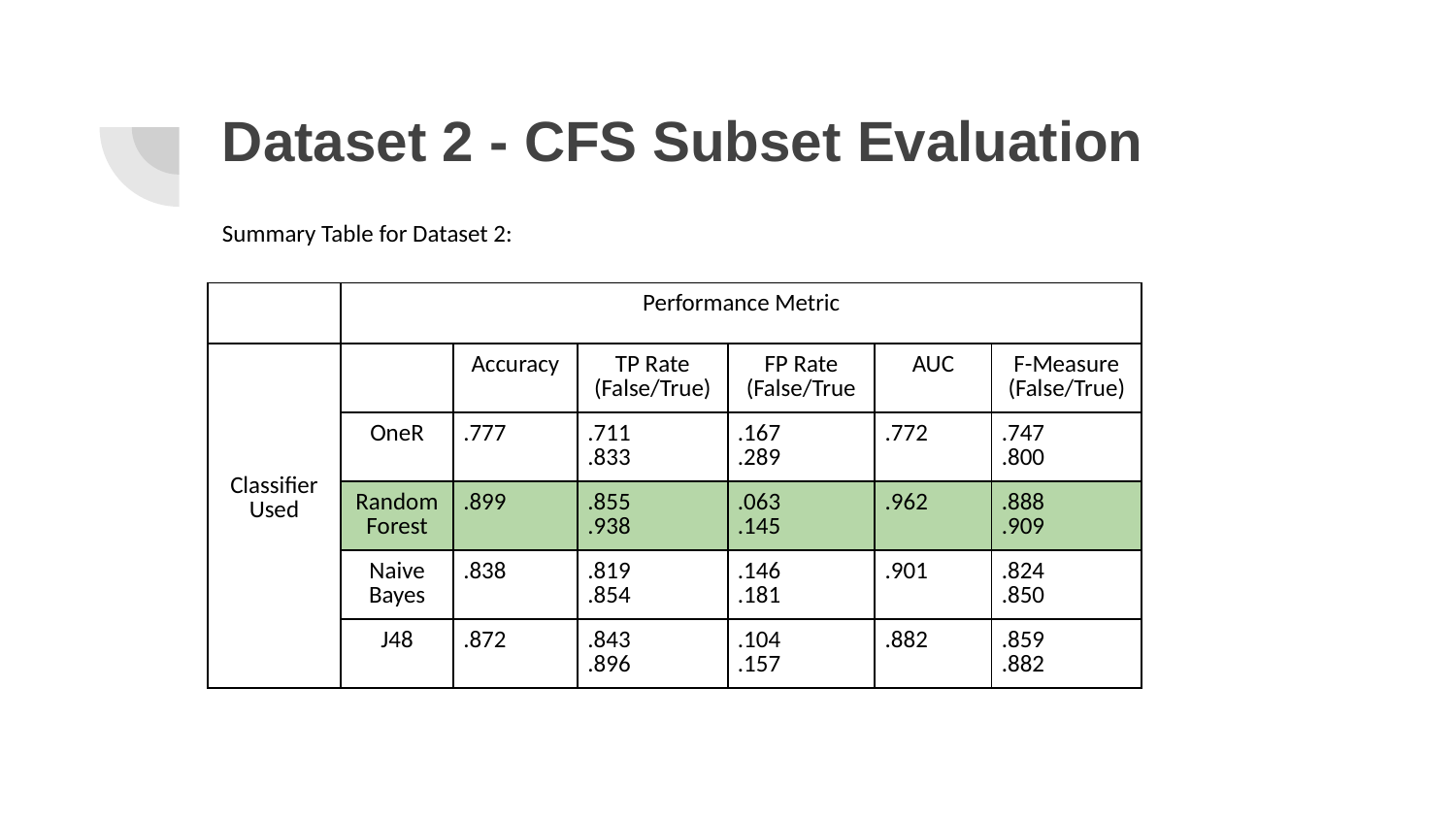

# Dataset 2 - CFS Subset Evaluation
Summary Table for Dataset 2:
|  | Performance Metric |  |  |  |  |  |
| --- | --- | --- | --- | --- | --- | --- |
| Classifier Used |  | Accuracy | TP Rate (False/True) | FP Rate (False/True | AUC | F-Measure (False/True) |
|  | OneR | .777 | .711 .833 | .167 .289 | .772 | .747 .800 |
|  | Random Forest | .899 | .855 .938 | .063 .145 | .962 | .888 .909 |
|  | Naive Bayes | .838 | .819 .854 | .146 .181 | .901 | .824 .850 |
|  | J48 | .872 | .843 .896 | .104 .157 | .882 | .859 .882 |